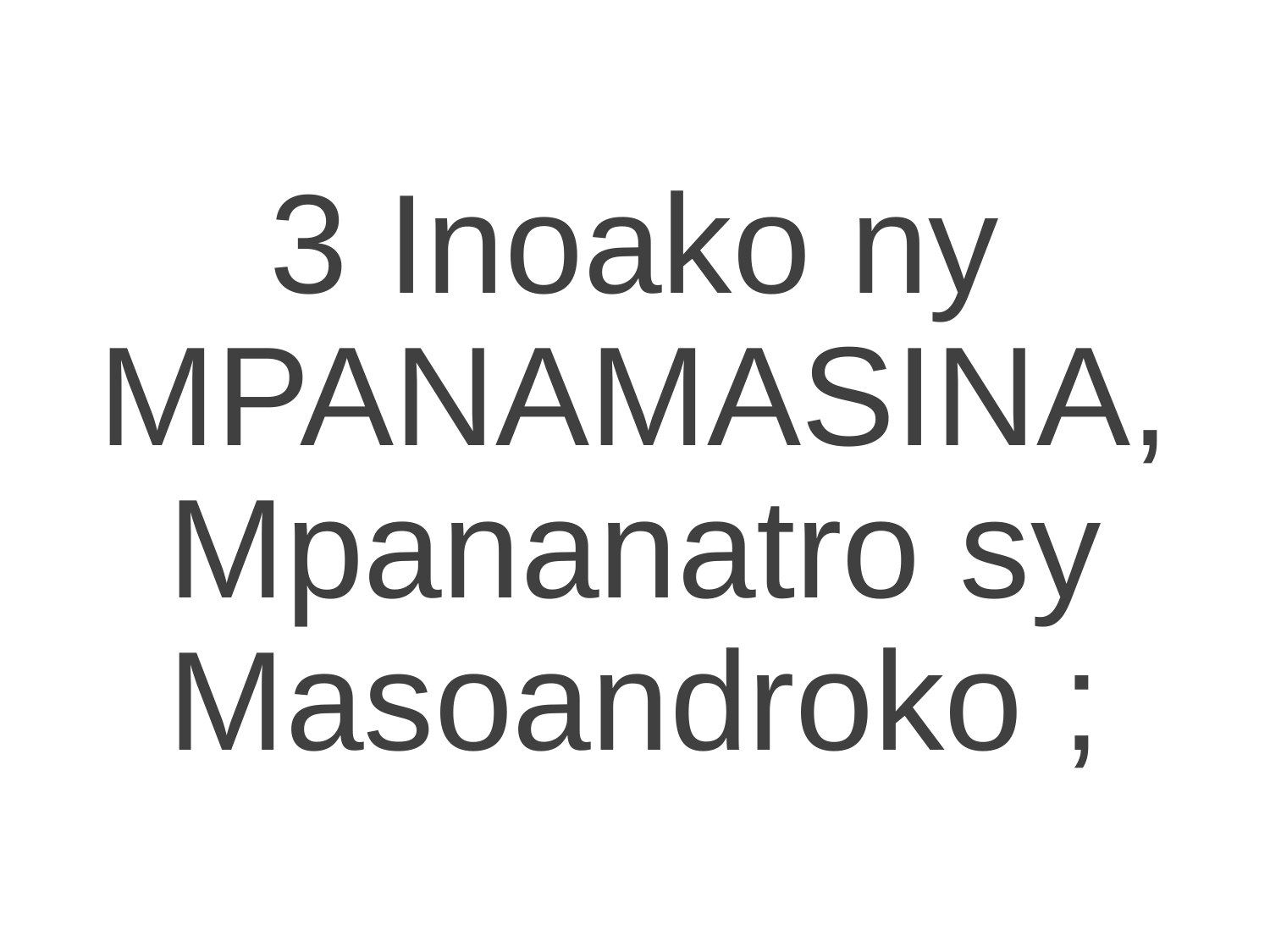

3 Inoako ny MPANAMASINA,
Mpananatro sy Masoandroko ;